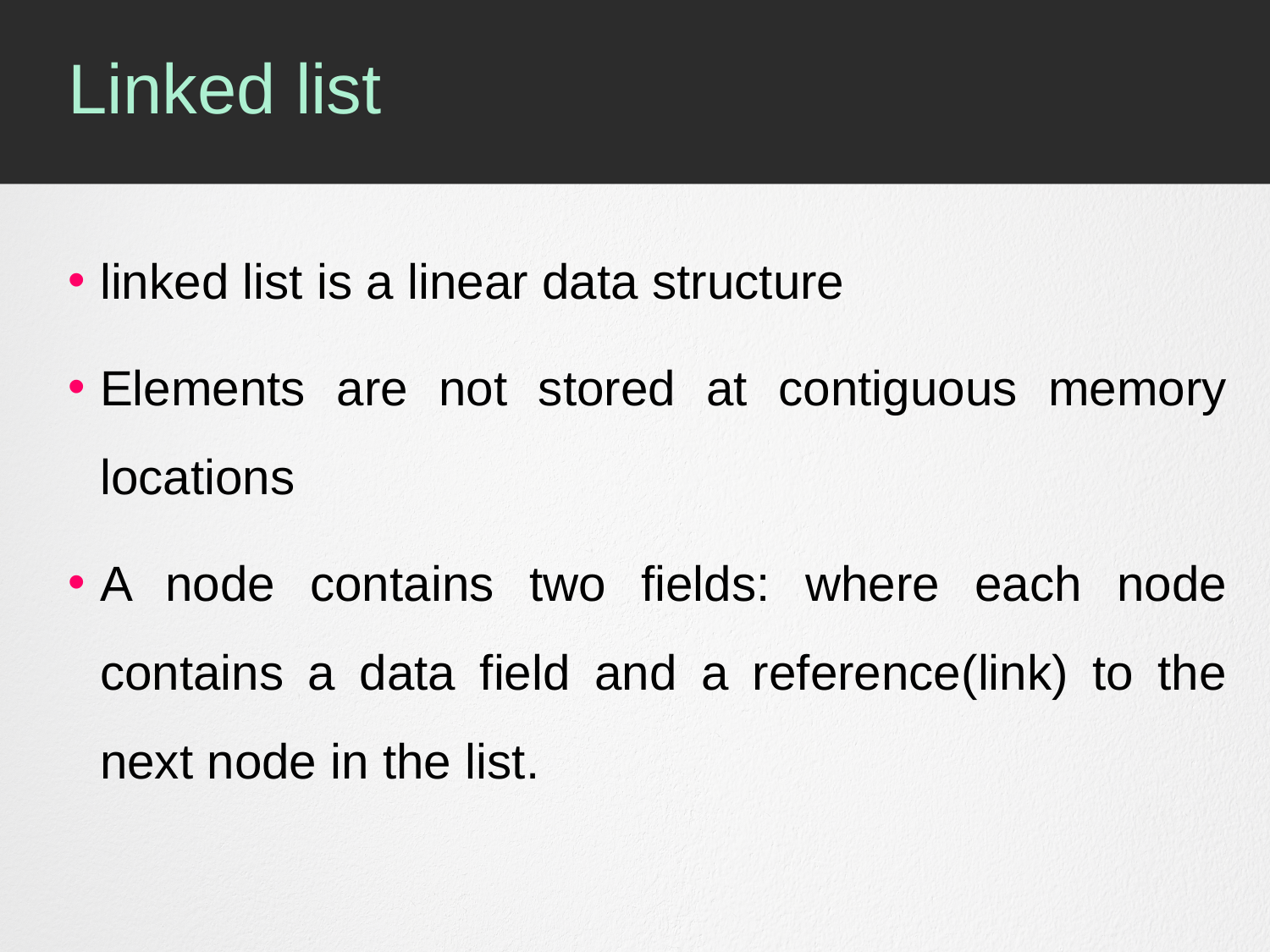

# Linked list
linked list is a linear data structure
Elements are not stored at contiguous memory locations
A node contains two fields: where each node contains a data field and a reference(link) to the next node in the list.